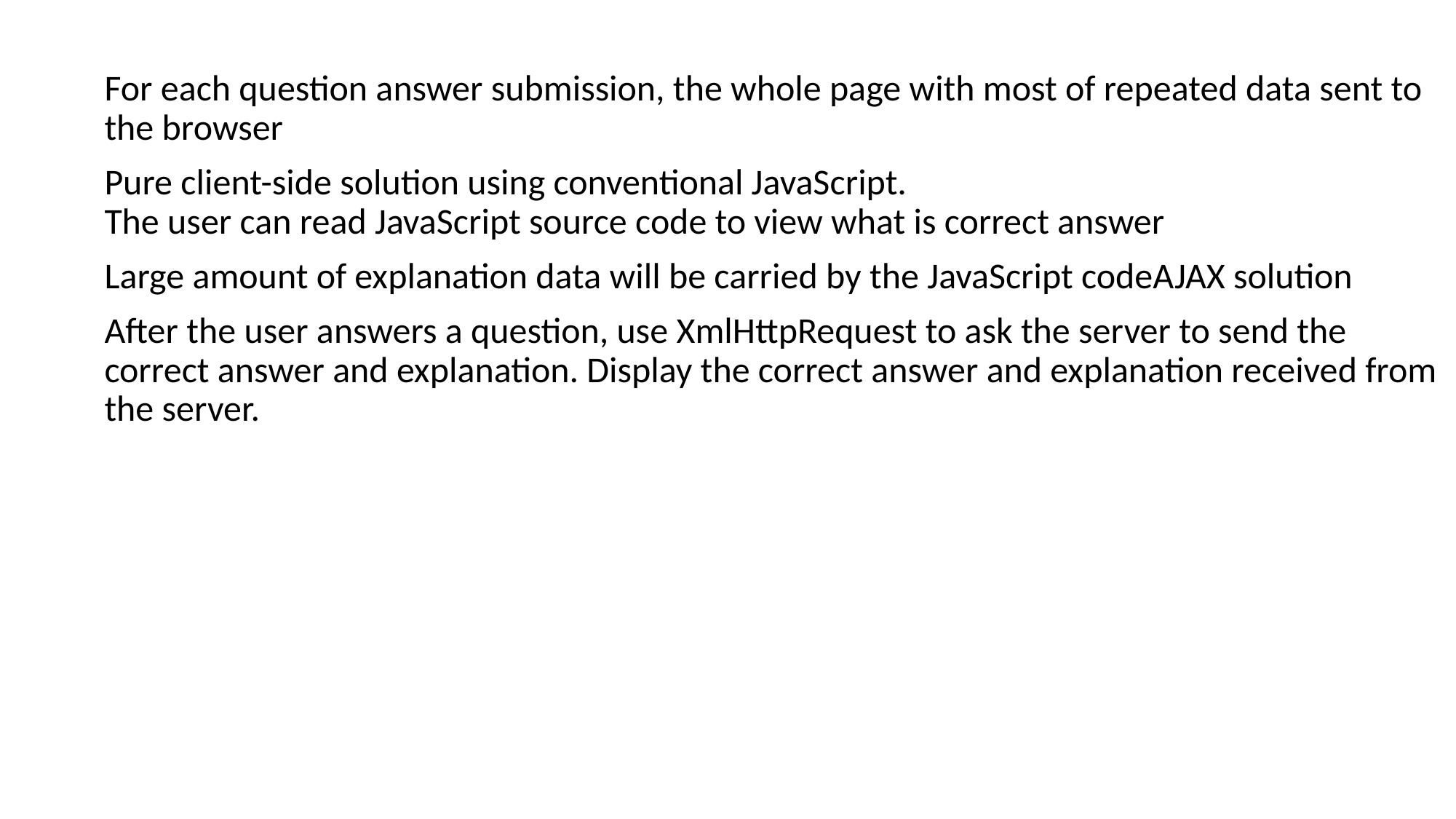

For each question answer submission, the whole page with most of repeated data sent to the browser
Pure client-side solution using conventional JavaScript.
The user can read JavaScript source code to view what is correct answer
Large amount of explanation data will be carried by the JavaScript codeAJAX solution
After the user answers a question, use XmlHttpRequest to ask the server to send the correct answer and explanation. Display the correct answer and explanation received from the server.